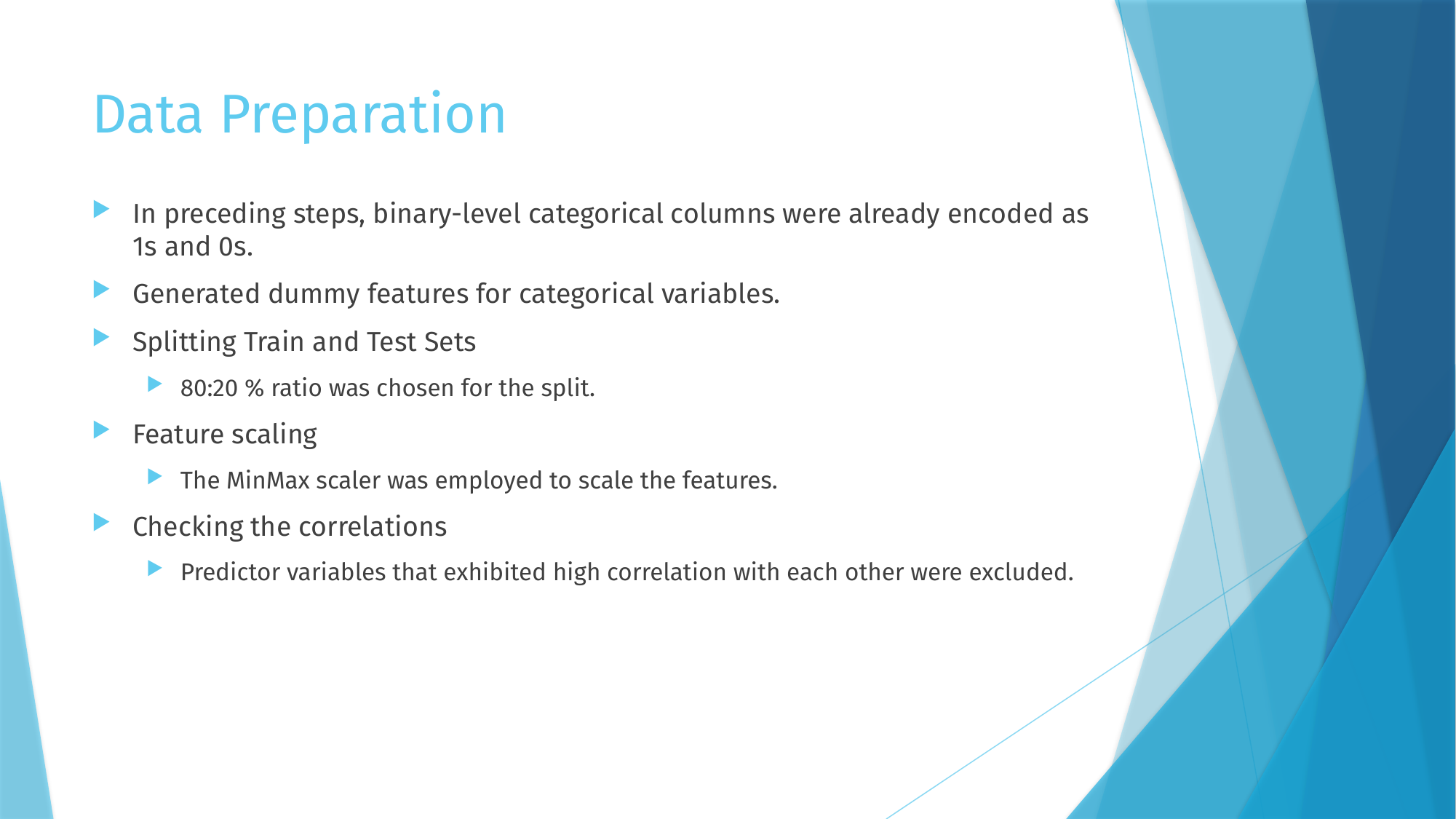

# Data Preparation
In preceding steps, binary-level categorical columns were already encoded as 1s and 0s.
Generated dummy features for categorical variables.
Splitting Train and Test Sets
80:20 % ratio was chosen for the split.
Feature scaling
The MinMax scaler was employed to scale the features.
Checking the correlations
Predictor variables that exhibited high correlation with each other were excluded.